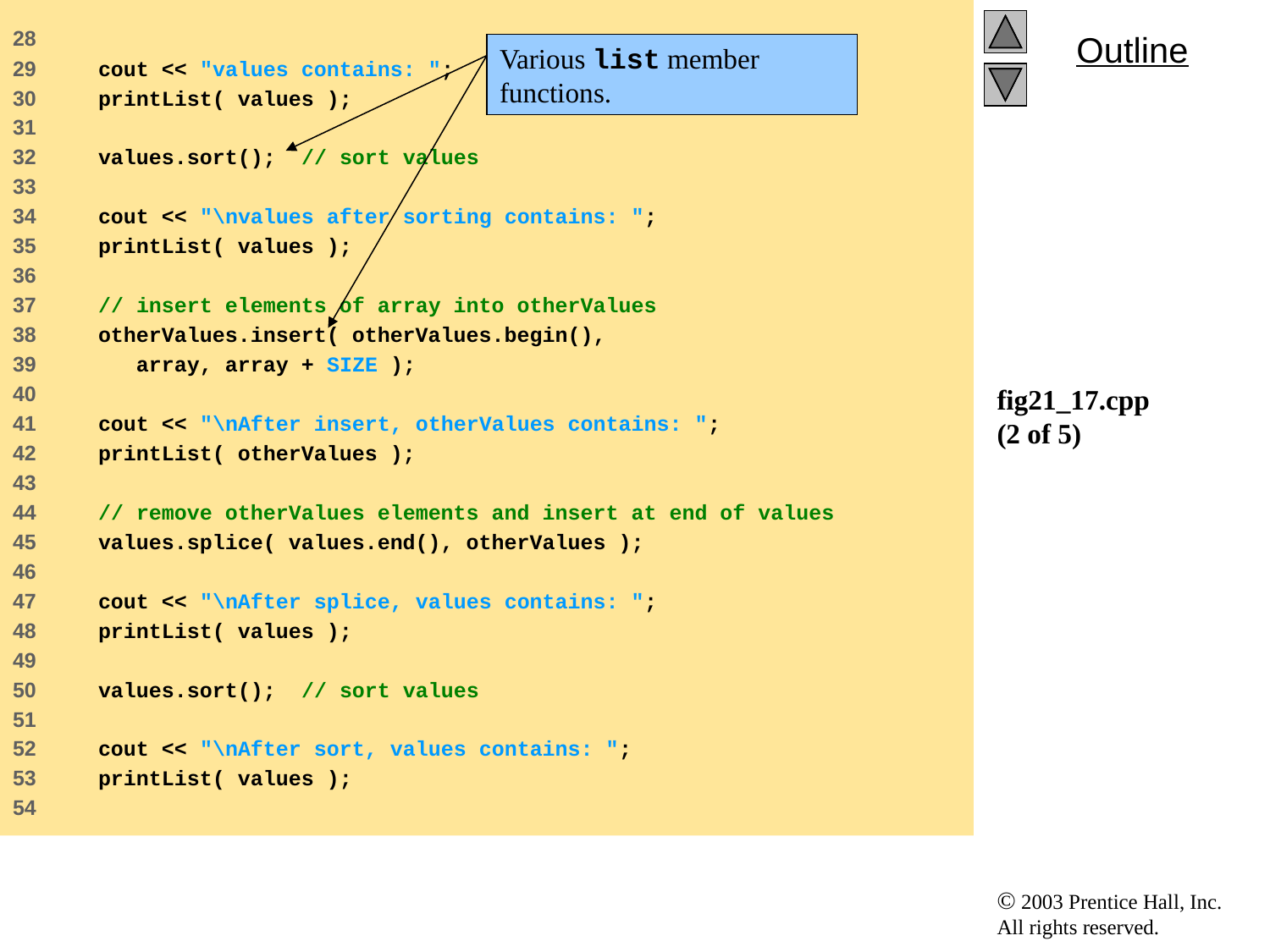

28
29       cout << "values contains: ";
30       printList( values );
31
32       values.sort();  // sort values
33
34       cout << "\nvalues after sorting contains: ";
35       printList( values );
36
37       // insert elements of array into otherValues
38       otherValues.insert( otherValues.begin(),
39          array, array + SIZE );
40
41       cout << "\nAfter insert, otherValues contains: ";
42       printList( otherValues );
43
44       // remove otherValues elements and insert at end of values
45       values.splice( values.end(), otherValues );
46
47       cout << "\nAfter splice, values contains: ";
48       printList( values );
49
50       values.sort();  // sort values
51
52       cout << "\nAfter sort, values contains: ";
53       printList( values );
54

Various list member functions.
# fig21_17.cpp (2 of 5)